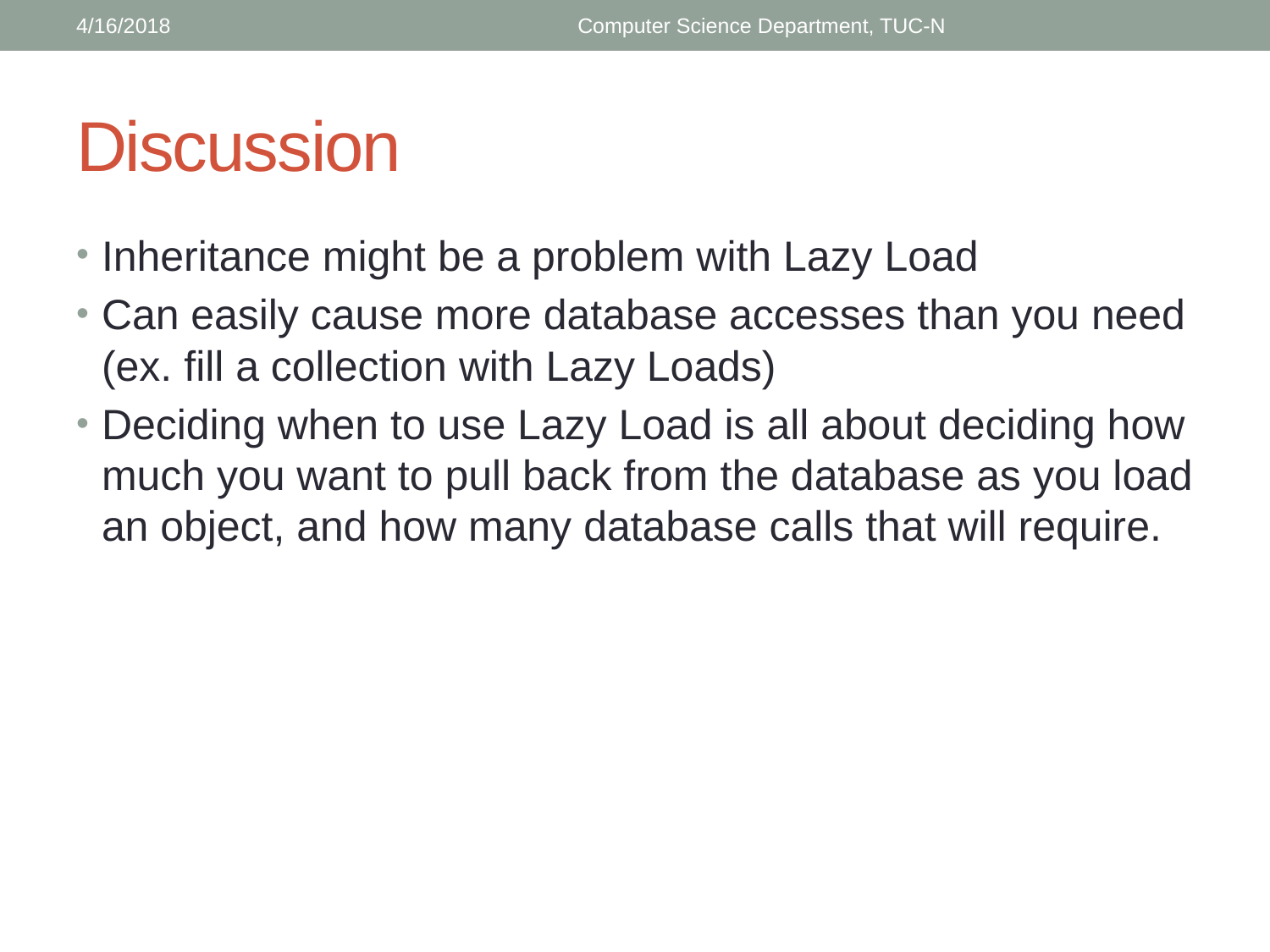

4/16/2018
Computer Science Department, TUC-N
# Discussion
Inheritance might be a problem with Lazy Load
Can easily cause more database accesses than you need (ex. fill a collection with Lazy Loads)
Deciding when to use Lazy Load is all about deciding how much you want to pull back from the database as you load an object, and how many database calls that will require.